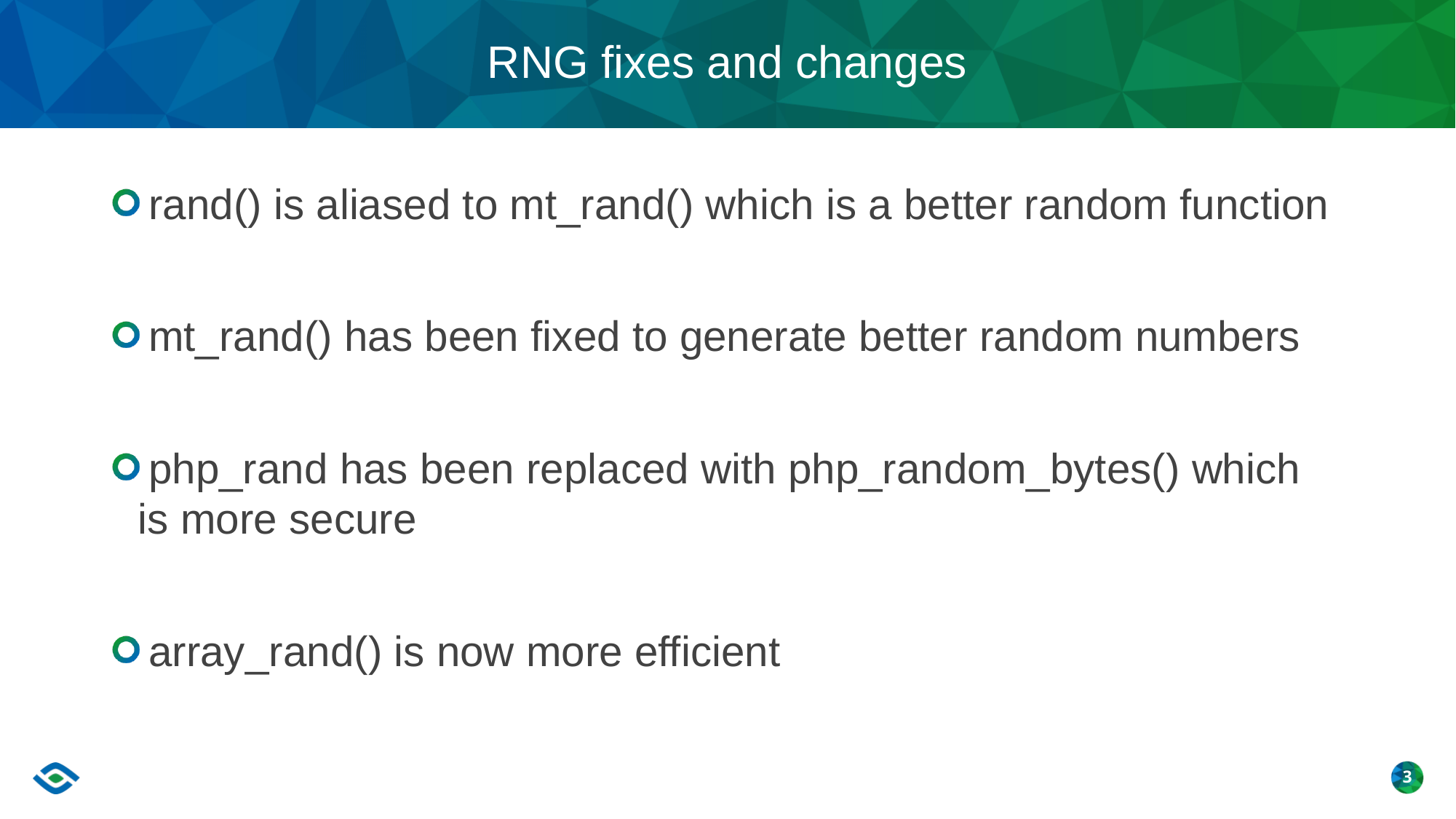

# RNG fixes and changes
rand() is aliased to mt_rand() which is a better random function

mt_rand() has been fixed to generate better random numbers

php_rand has been replaced with php_random_bytes() which is more secure

array_rand() is now more efficient